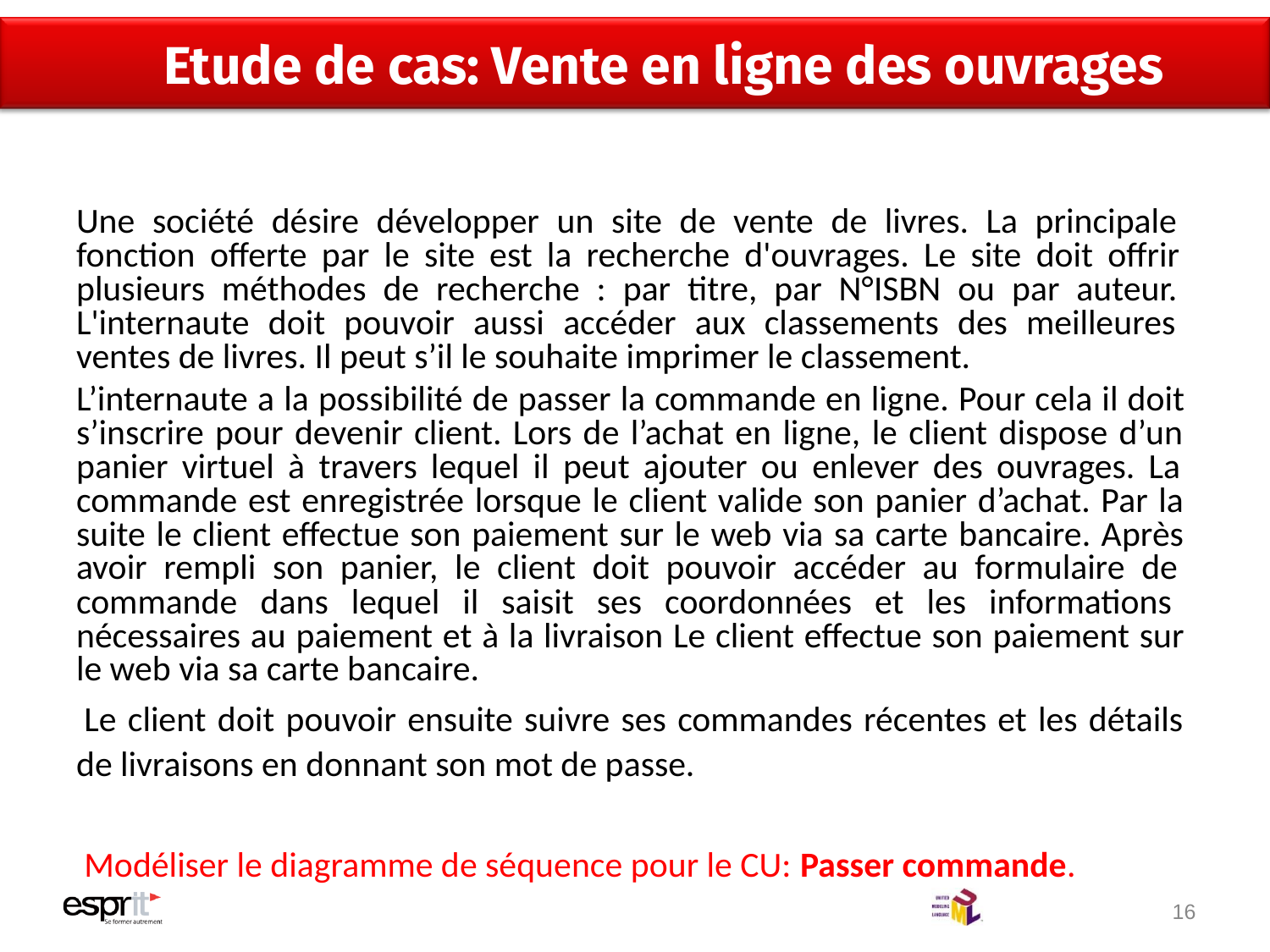

# Etude de cas: Vente en ligne des ouvrages
Une société désire développer un site de vente de livres. La principale  fonction offerte par le site est la recherche d'ouvrages. Le site doit offrir  plusieurs méthodes de recherche : par titre, par N°ISBN ou par auteur.  L'internaute doit pouvoir aussi accéder aux classements des meilleures  ventes de livres. Il peut s’il le souhaite imprimer le classement.
L’internaute a la possibilité de passer la commande en ligne. Pour cela il doit  s’inscrire pour devenir client. Lors de l’achat en ligne, le client dispose d’un  panier virtuel à travers lequel il peut ajouter ou enlever des ouvrages. La  commande est enregistrée lorsque le client valide son panier d’achat. Par la  suite le client effectue son paiement sur le web via sa carte bancaire. Après  avoir rempli son panier, le client doit pouvoir accéder au formulaire de  commande dans lequel il saisit ses coordonnées et les informations  nécessaires au paiement et à la livraison Le client effectue son paiement sur  le web via sa carte bancaire.
Le client doit pouvoir ensuite suivre ses commandes récentes et les détails  de livraisons en donnant son mot de passe.

Modéliser le diagramme de séquence pour le CU: Passer commande.
16